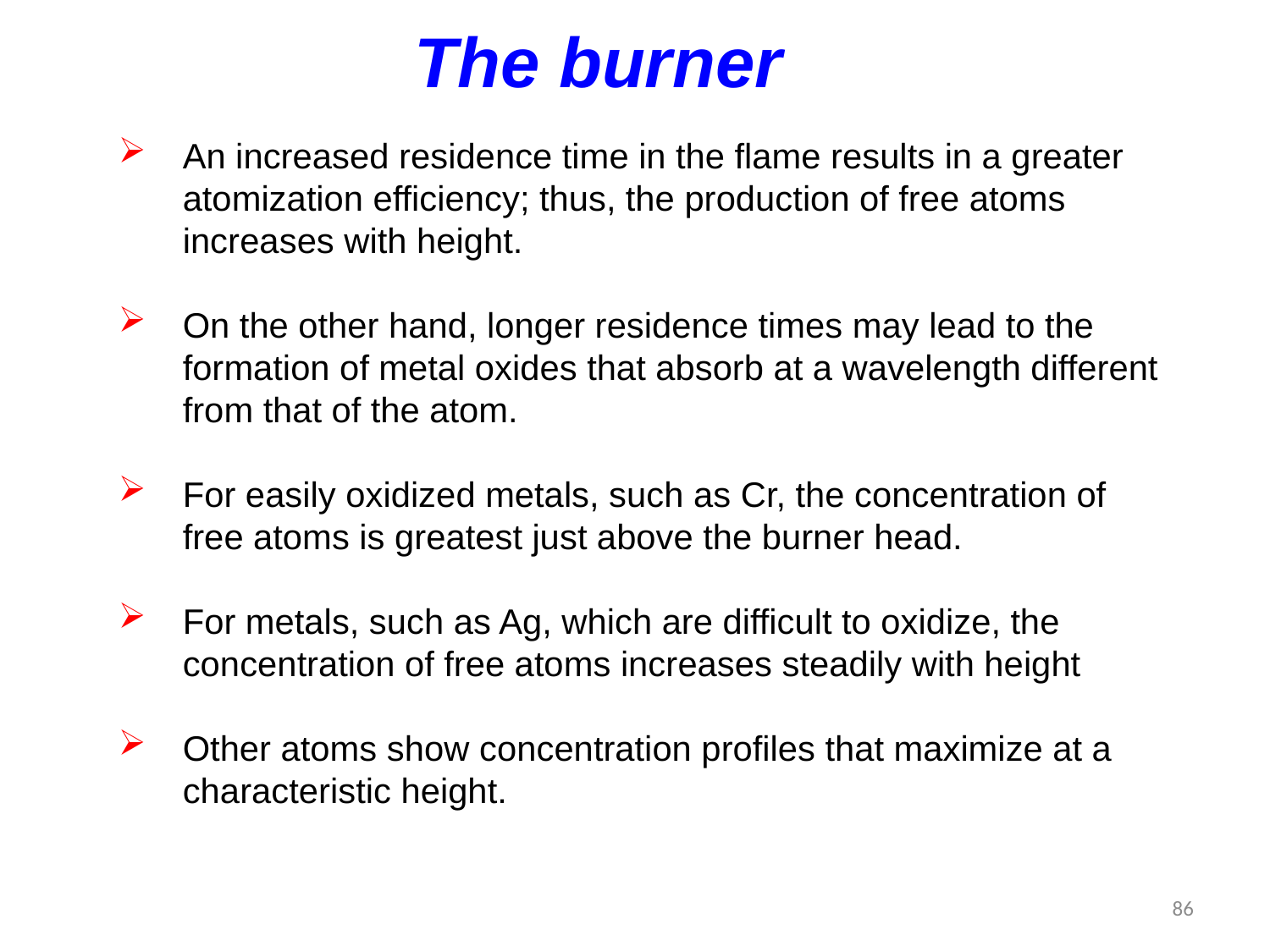

The burner
An increased residence time in the flame results in a greater atomization efficiency; thus, the production of free atoms increases with height.

On the other hand, longer residence times may lead to the formation of metal oxides that absorb at a wavelength different from that of the atom.

For easily oxidized metals, such as Cr, the concentration of free atoms is greatest just above the burner head.

For metals, such as Ag, which are difficult to oxidize, the concentration of free atoms increases steadily with height

Other atoms show concentration profiles that maximize at a characteristic height.

86